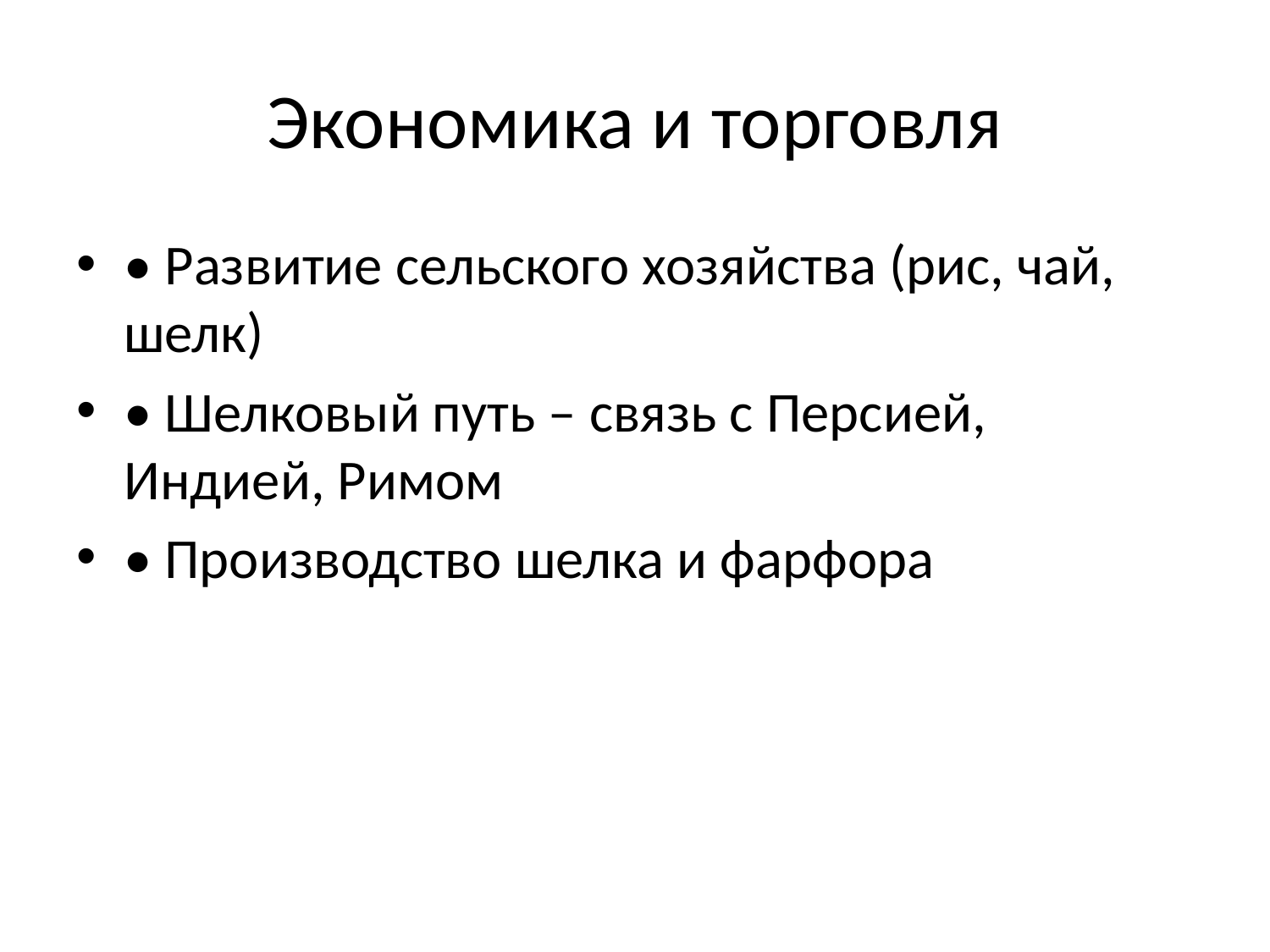

# Экономика и торговля
• Развитие сельского хозяйства (рис, чай, шелк)
• Шелковый путь – связь с Персией, Индией, Римом
• Производство шелка и фарфора